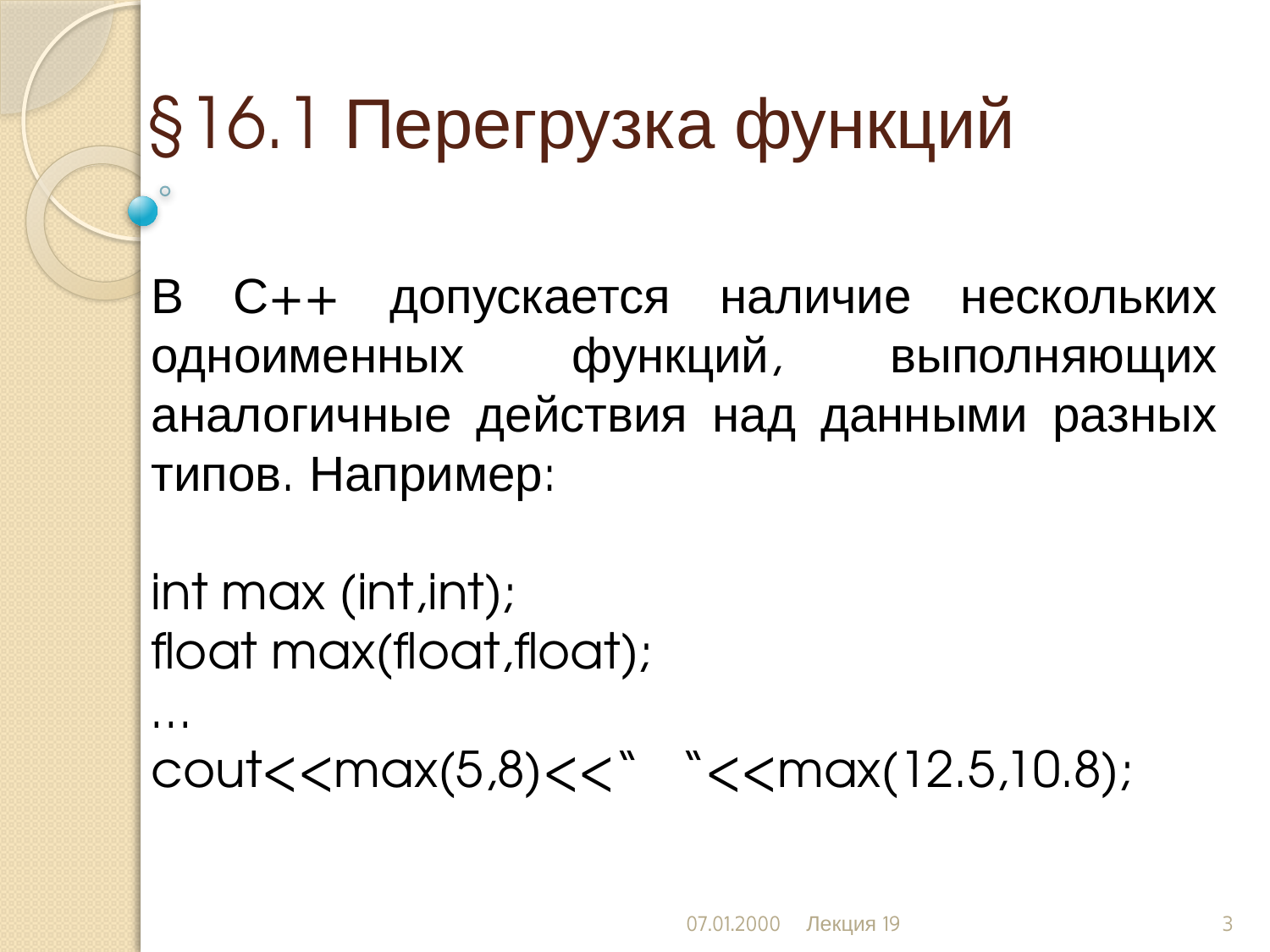

# §16.1 Перегрузка функций
В С++ допускается наличие нескольких одноименных функций, выполняющих аналогичные действия над данными разных типов. Например:

int max (int,int);
float max(float,float);
…
cout<<max(5,8)<<“   “<<max(12.5,10.8);

07.01.2000
Лекция 19
3